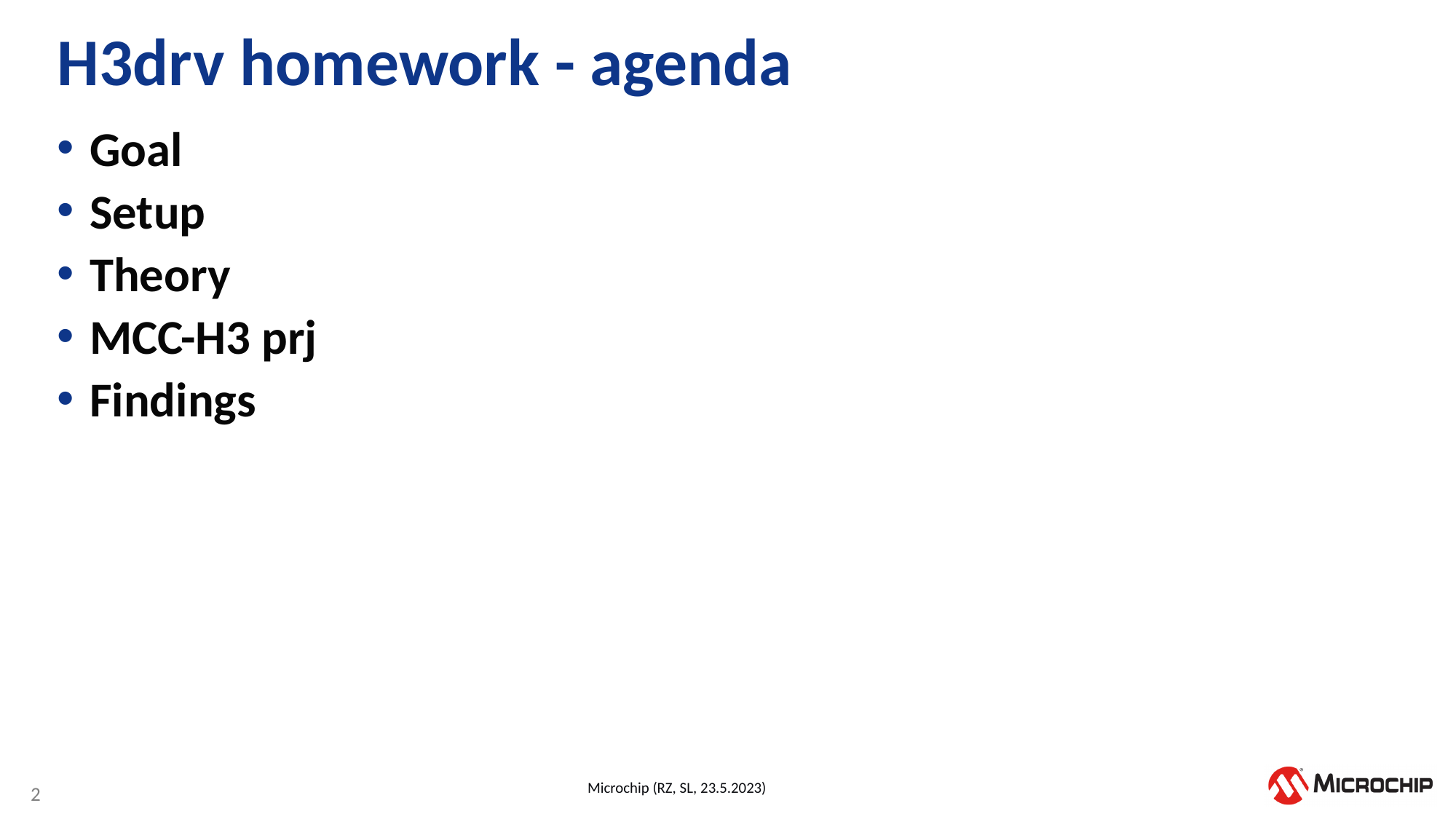

# H3drv homework - agenda
Goal
Setup
Theory
MCC-H3 prj
Findings